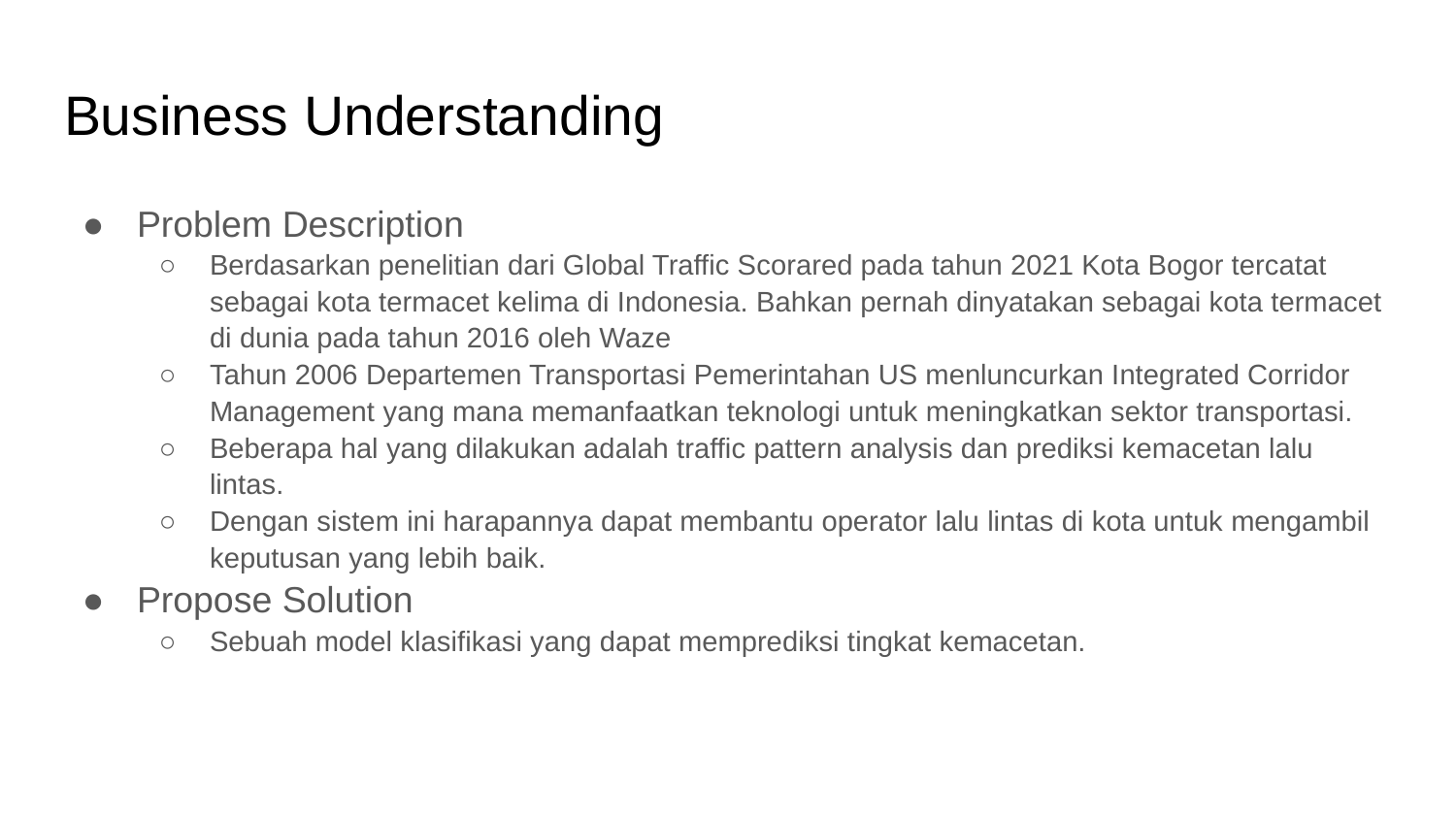

# Business Understanding
Problem Description
Berdasarkan penelitian dari Global Traffic Scorared pada tahun 2021 Kota Bogor tercatat sebagai kota termacet kelima di Indonesia. Bahkan pernah dinyatakan sebagai kota termacet di dunia pada tahun 2016 oleh Waze
Tahun 2006 Departemen Transportasi Pemerintahan US menluncurkan Integrated Corridor Management yang mana memanfaatkan teknologi untuk meningkatkan sektor transportasi.
Beberapa hal yang dilakukan adalah traffic pattern analysis dan prediksi kemacetan lalu lintas.
Dengan sistem ini harapannya dapat membantu operator lalu lintas di kota untuk mengambil keputusan yang lebih baik.
Propose Solution
Sebuah model klasifikasi yang dapat memprediksi tingkat kemacetan.